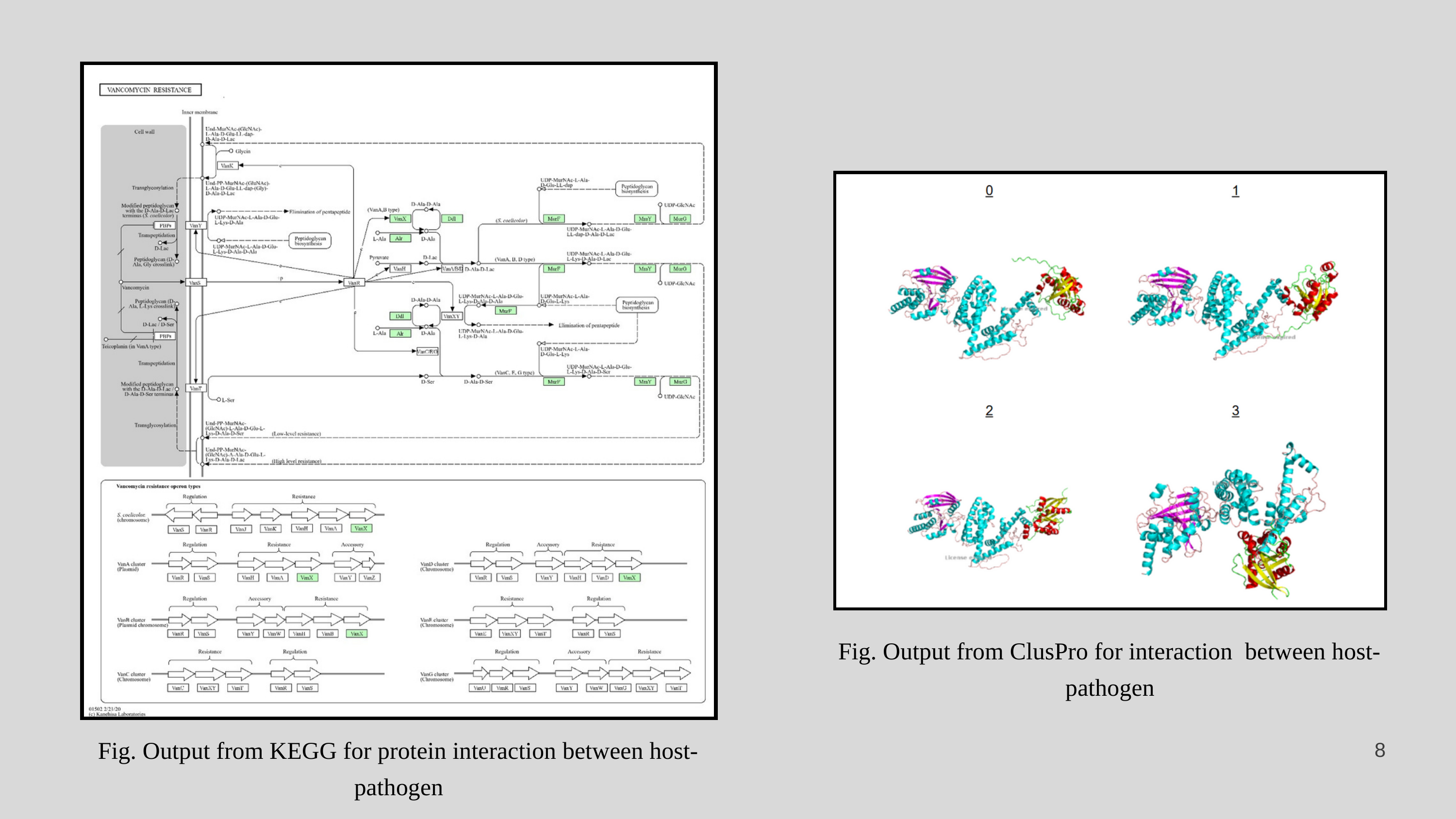

Fig. Output from ClusPro for interaction  between host-pathogen
Fig. Output from KEGG for protein interaction between host-pathogen
8